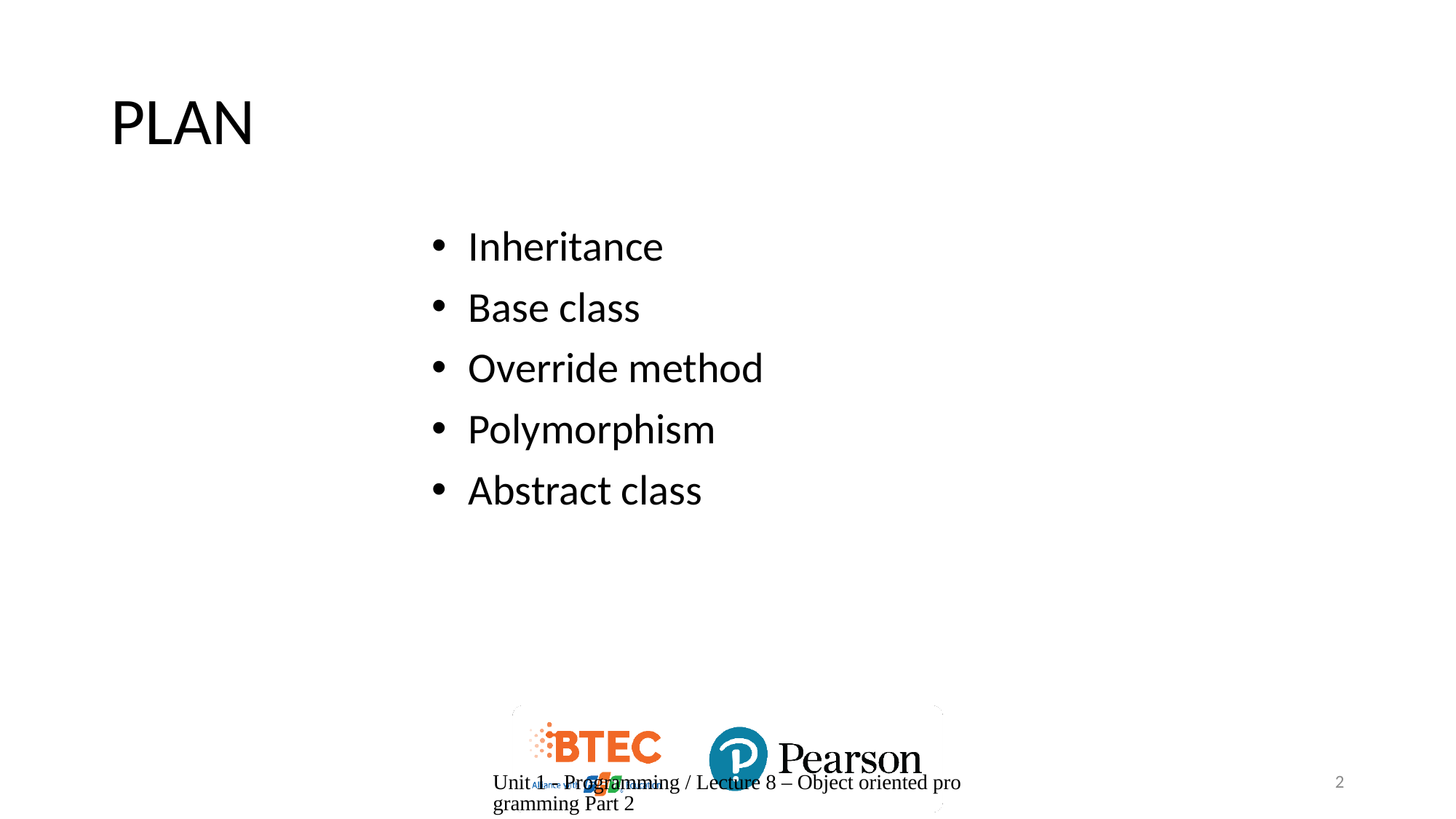

# PLAN
 Inheritance
 Base class
 Override method
 Polymorphism
 Abstract class
Unit 1 - Programming / Lecture 8 – Object oriented programming Part 2
2